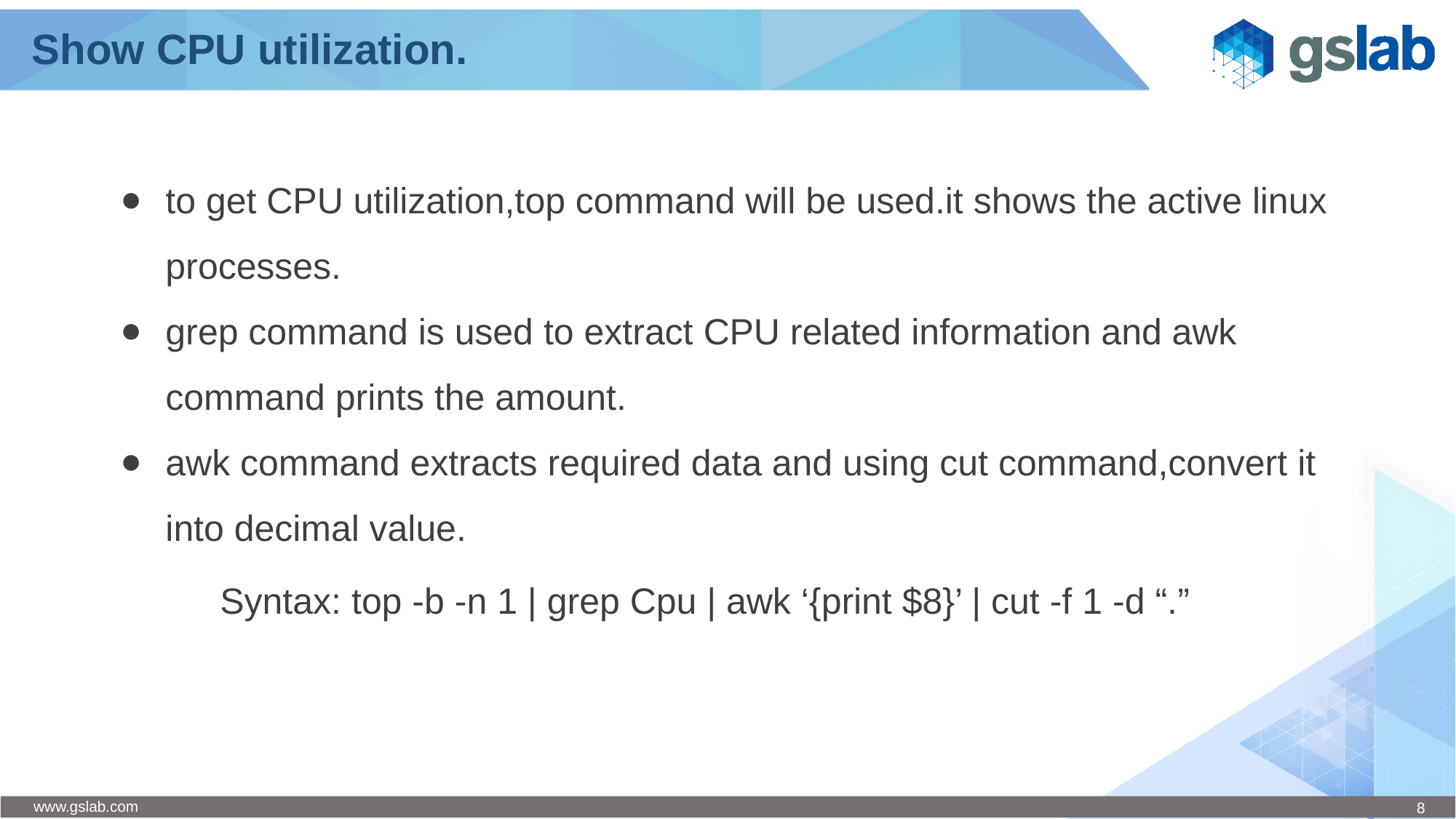

# Show CPU utilization.
to get CPU utilization,top command will be used.it shows the active linux processes.
grep command is used to extract CPU related information and awk command prints the amount.
awk command extracts required data and using cut command,convert it into decimal value.
	Syntax: top -b -n 1 | grep Cpu | awk ‘{print $8}’ | cut -f 1 -d “.”